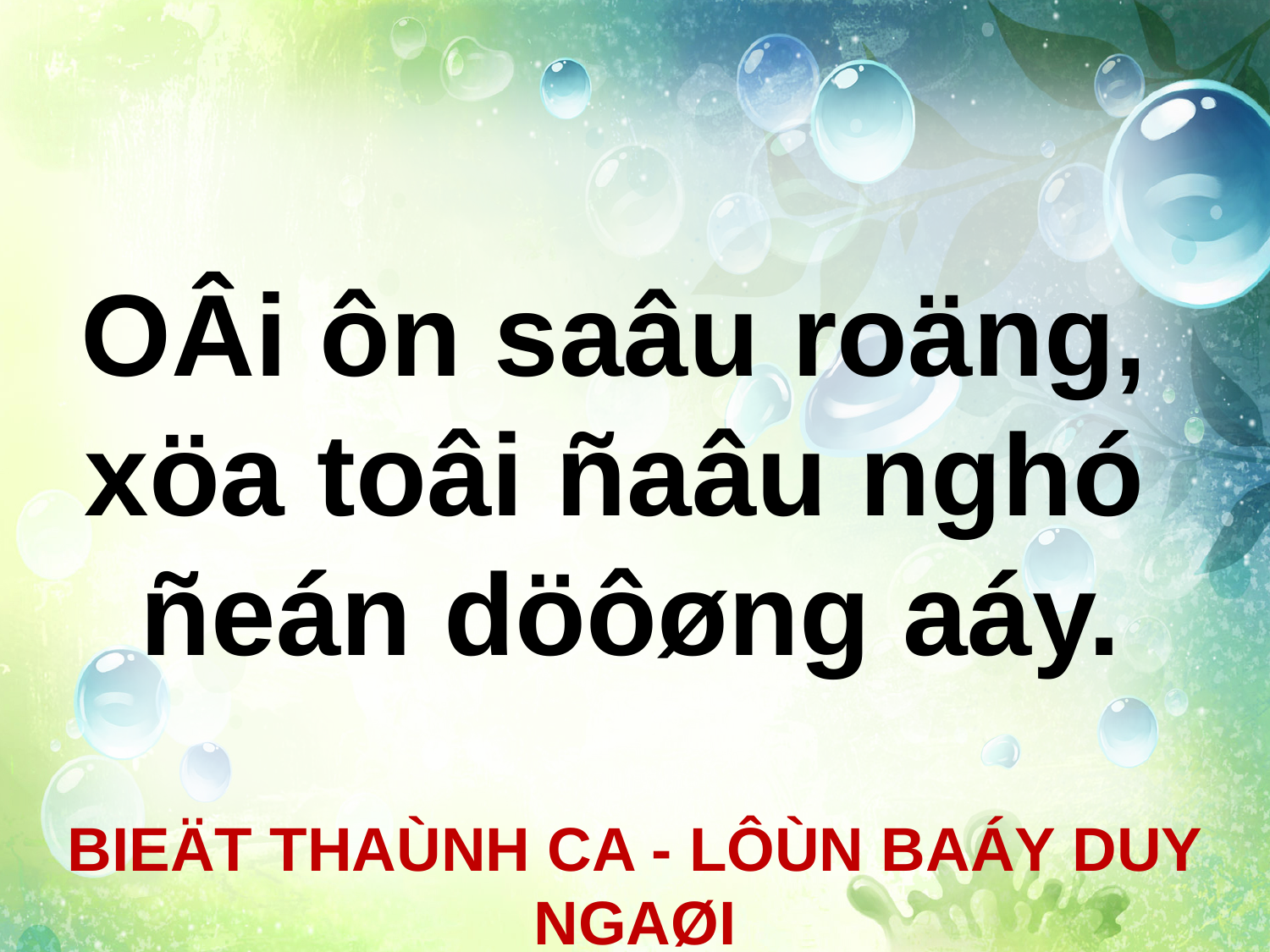

OÂi ôn saâu roäng,
xöa toâi ñaâu nghó
ñeán döôøng aáy.
BIEÄT THAÙNH CA - LÔÙN BAÁY DUY NGAØI